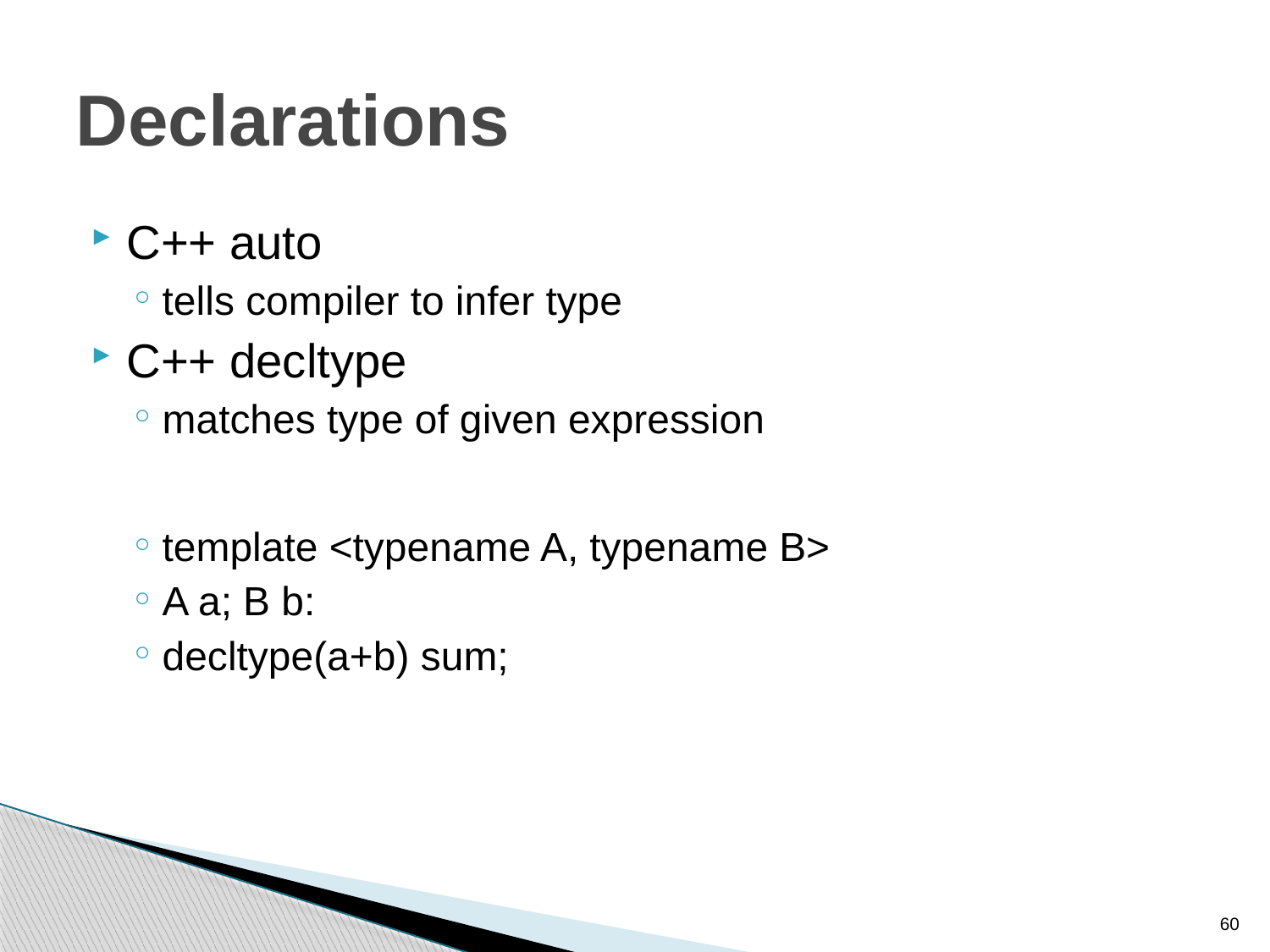

# Declarations
C++ auto
tells compiler to infer type
C++ decltype
matches type of given expression

template <typename A, typename B>
A a; B b:
decltype(a+b) sum;
60